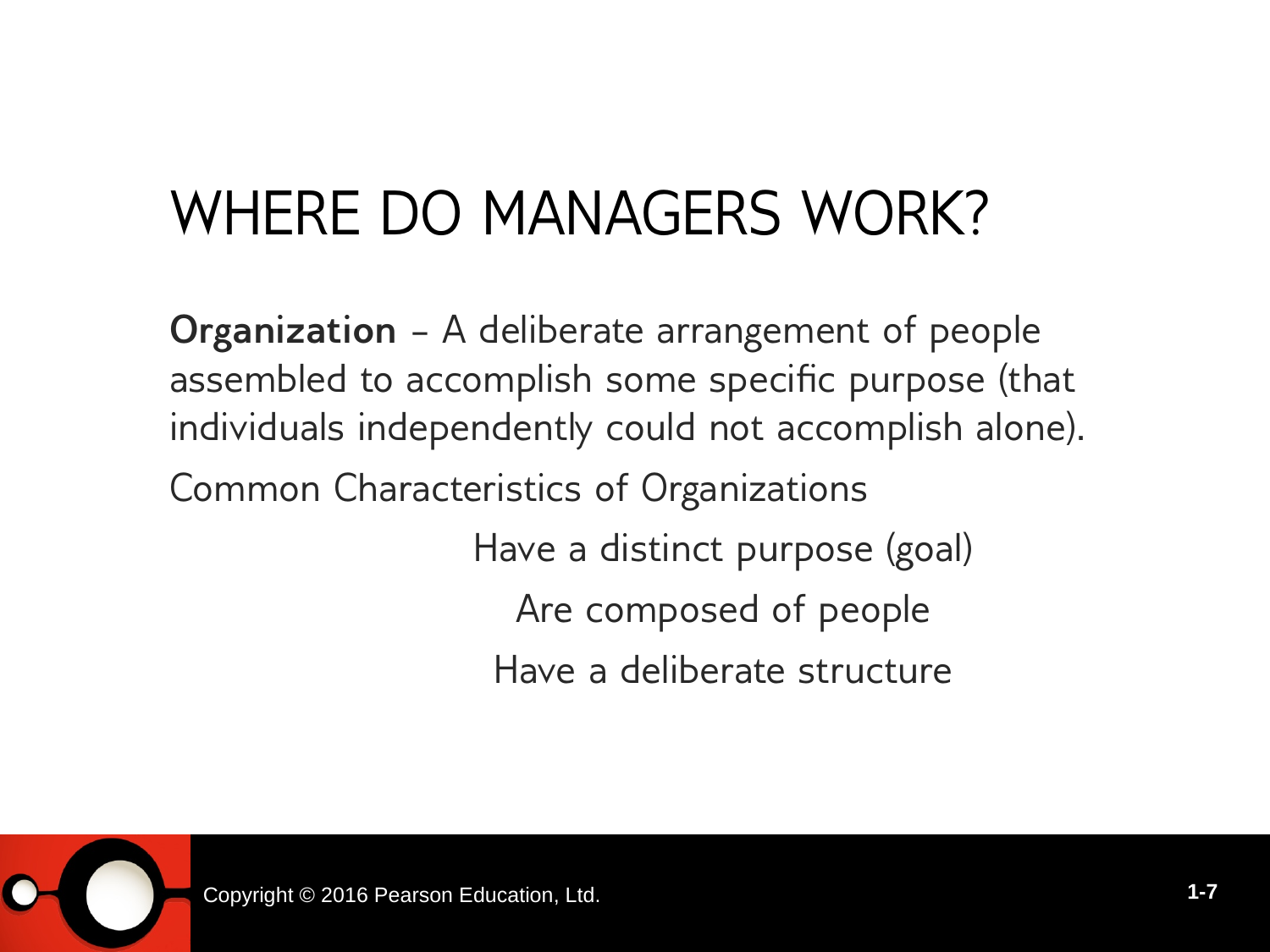

# Where Do Managers Work?
Organization – A deliberate arrangement of people assembled to accomplish some specific purpose (that individuals independently could not accomplish alone).
Common Characteristics of Organizations
Have a distinct purpose (goal)
Are composed of people
Have a deliberate structure

Copyright © 2016 Pearson Education, Ltd.
1-7